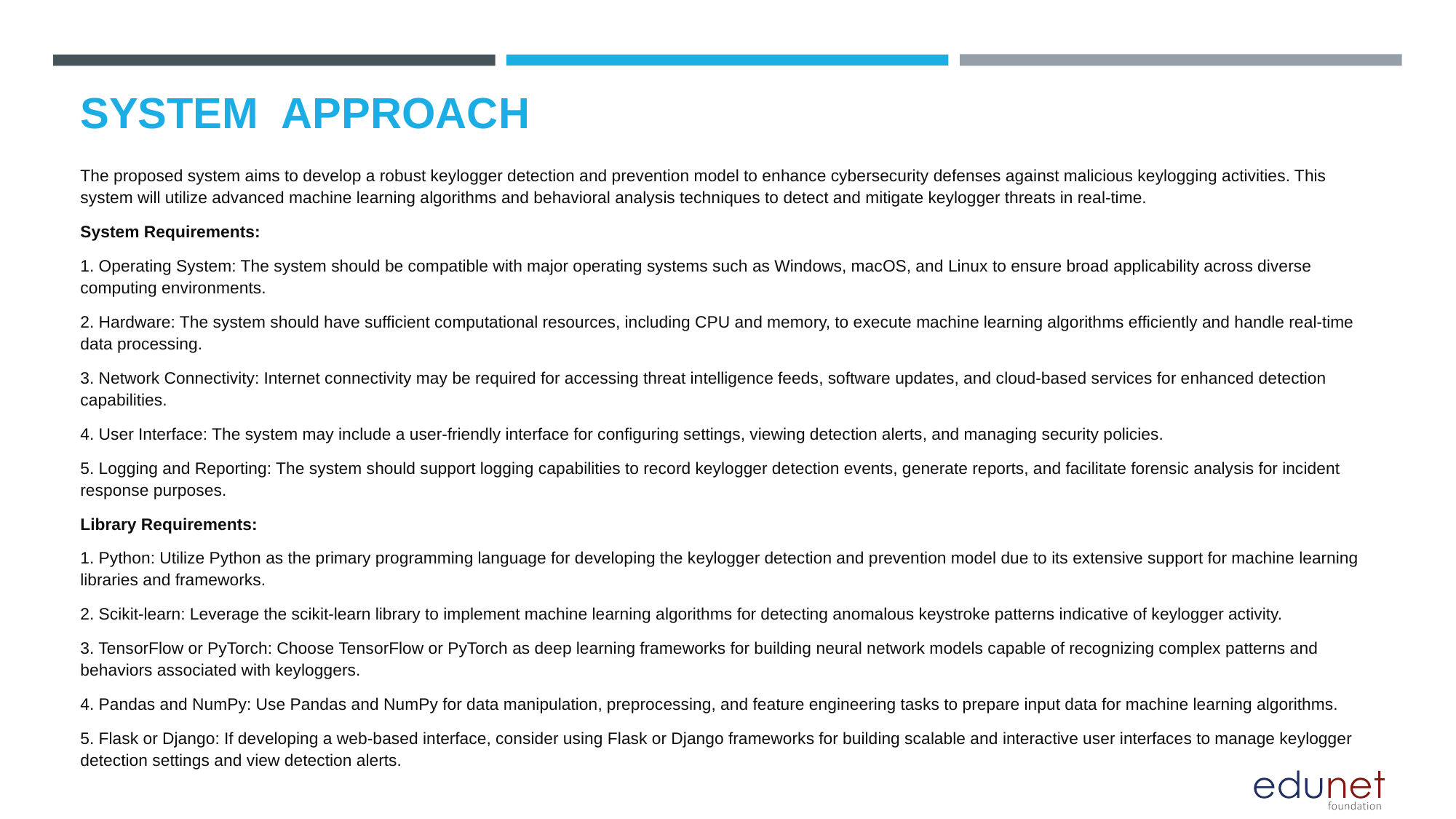

# SYSTEM  APPROACH
The proposed system aims to develop a robust keylogger detection and prevention model to enhance cybersecurity defenses against malicious keylogging activities. This system will utilize advanced machine learning algorithms and behavioral analysis techniques to detect and mitigate keylogger threats in real-time.
System Requirements:
1. Operating System: The system should be compatible with major operating systems such as Windows, macOS, and Linux to ensure broad applicability across diverse computing environments.
2. Hardware: The system should have sufficient computational resources, including CPU and memory, to execute machine learning algorithms efficiently and handle real-time data processing.
3. Network Connectivity: Internet connectivity may be required for accessing threat intelligence feeds, software updates, and cloud-based services for enhanced detection capabilities.
4. User Interface: The system may include a user-friendly interface for configuring settings, viewing detection alerts, and managing security policies.
5. Logging and Reporting: The system should support logging capabilities to record keylogger detection events, generate reports, and facilitate forensic analysis for incident response purposes.
Library Requirements:
1. Python: Utilize Python as the primary programming language for developing the keylogger detection and prevention model due to its extensive support for machine learning libraries and frameworks.
2. Scikit-learn: Leverage the scikit-learn library to implement machine learning algorithms for detecting anomalous keystroke patterns indicative of keylogger activity.
3. TensorFlow or PyTorch: Choose TensorFlow or PyTorch as deep learning frameworks for building neural network models capable of recognizing complex patterns and behaviors associated with keyloggers.
4. Pandas and NumPy: Use Pandas and NumPy for data manipulation, preprocessing, and feature engineering tasks to prepare input data for machine learning algorithms.
5. Flask or Django: If developing a web-based interface, consider using Flask or Django frameworks for building scalable and interactive user interfaces to manage keylogger detection settings and view detection alerts.